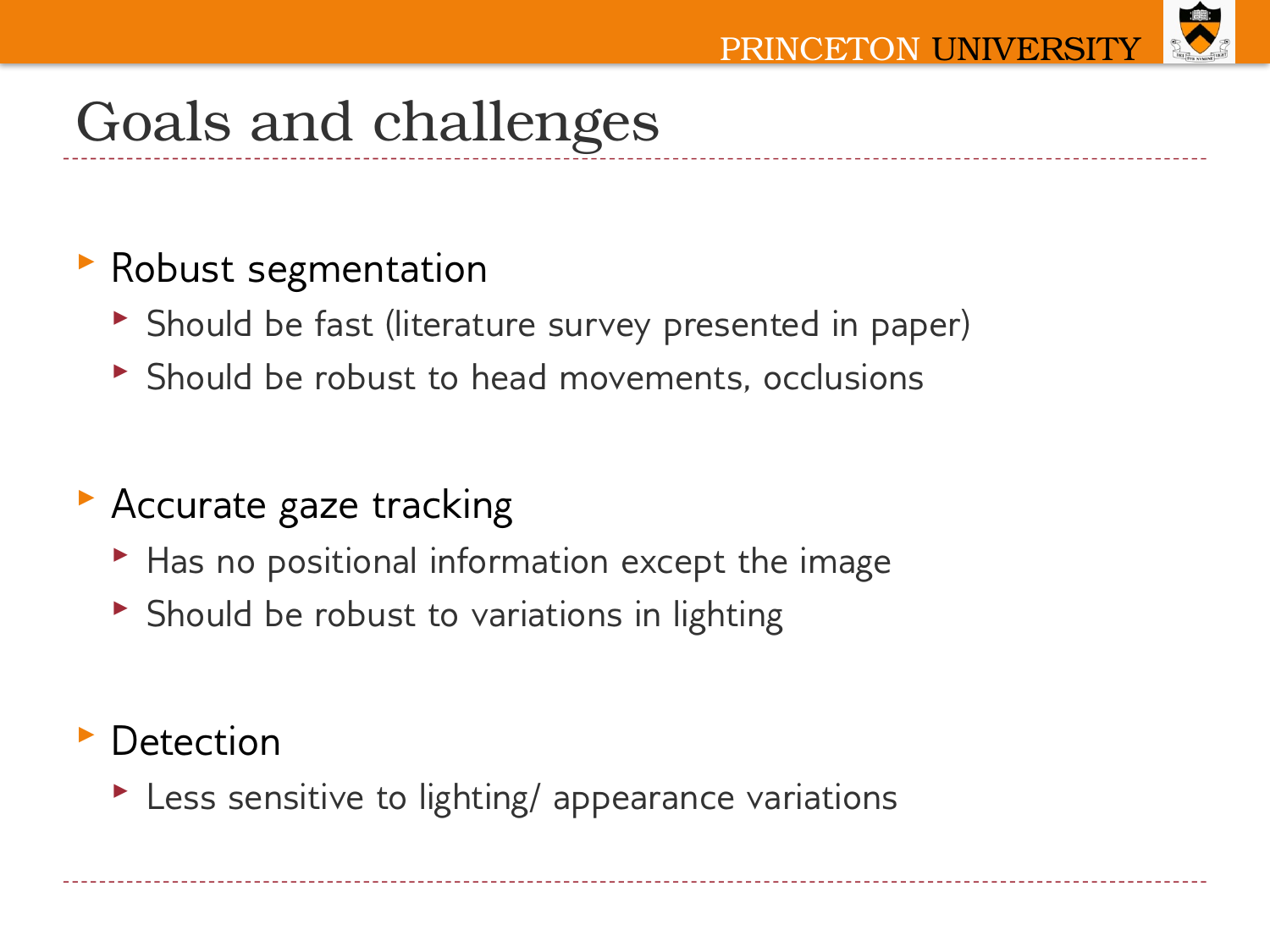

# Goals and challenges
Robust segmentation
Should be fast (literature survey presented in paper)
Should be robust to head movements, occlusions

Accurate gaze tracking
Has no positional information except the image
Should be robust to variations in lighting

Detection
Less sensitive to lighting/ appearance variations